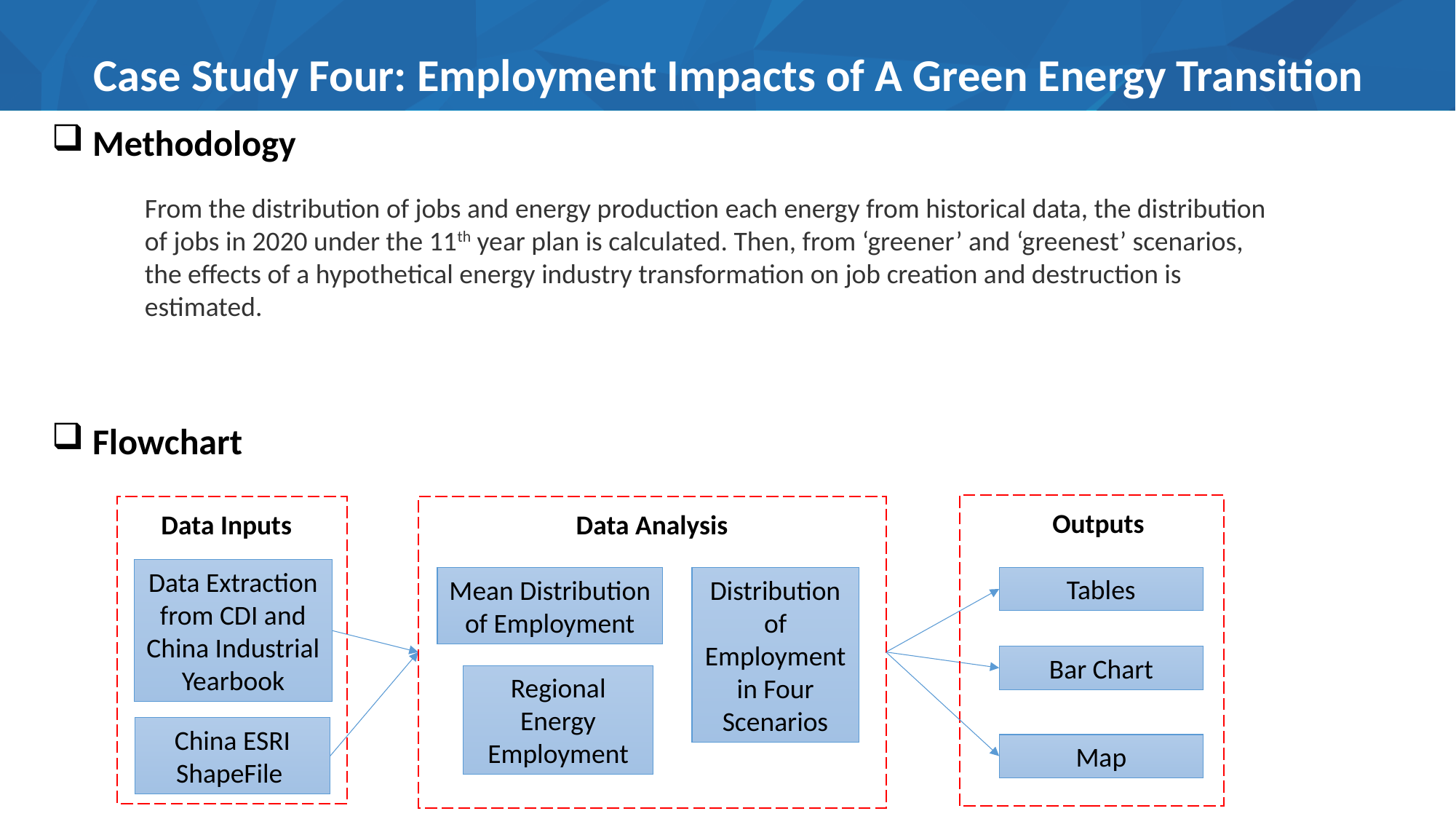

# Case Study Four: Employment Impacts of A Green Energy Transition
 Methodology
From the distribution of jobs and energy production each energy from historical data, the distribution of jobs in 2020 under the 11th year plan is calculated. Then, from ‘greener’ and ‘greenest’ scenarios, the effects of a hypothetical energy industry transformation on job creation and destruction is estimated.

 Flowchart

Outputs
Data Inputs
Data Analysis
Data Extraction from CDI and China Industrial Yearbook
Tables
Distribution of Employment in Four Scenarios
Mean Distribution of Employment
Bar Chart
Regional Energy Employment
China ESRI ShapeFile
Map